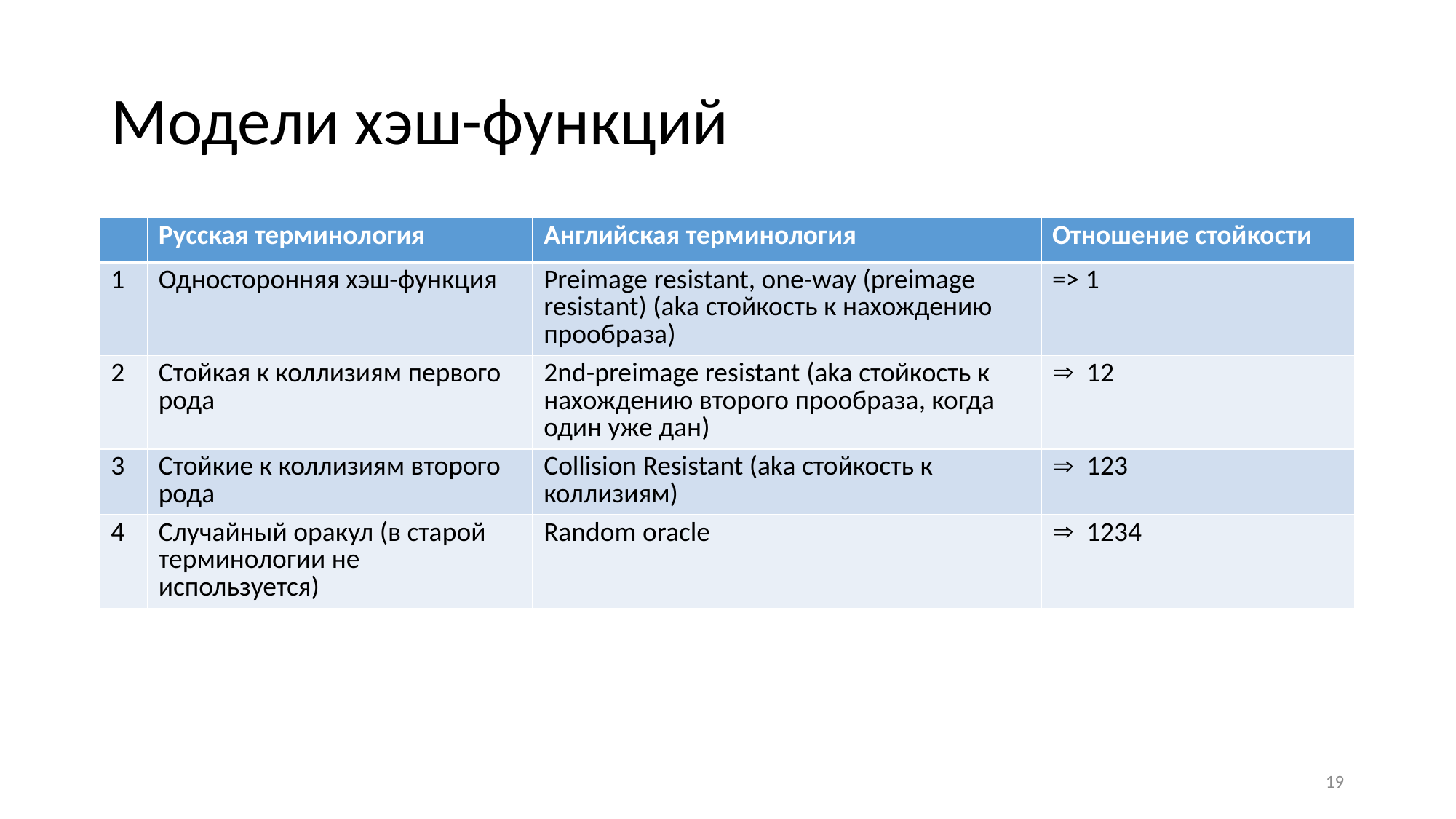

# Модели хэш-функций
|  | Русская терминология | Английская терминология | Отношение стойкости |
| --- | --- | --- | --- |
| 1 | Односторонняя хэш-функция | Preimage resistant, one-way (preimage resistant) (aka стойкость к нахождению прообраза) | => 1 |
| 2 | Стойкая к коллизиям первого рода | 2nd-preimage resistant (aka стойкость к нахождению второго прообраза, когда один уже дан) | 12 |
| 3 | Стойкие к коллизиям второго рода | Collision Resistant (aka стойкость к коллизиям) | 123 |
| 4 | Случайный оракул (в старой терминологии не используется) | Random oracle | 1234 |
19